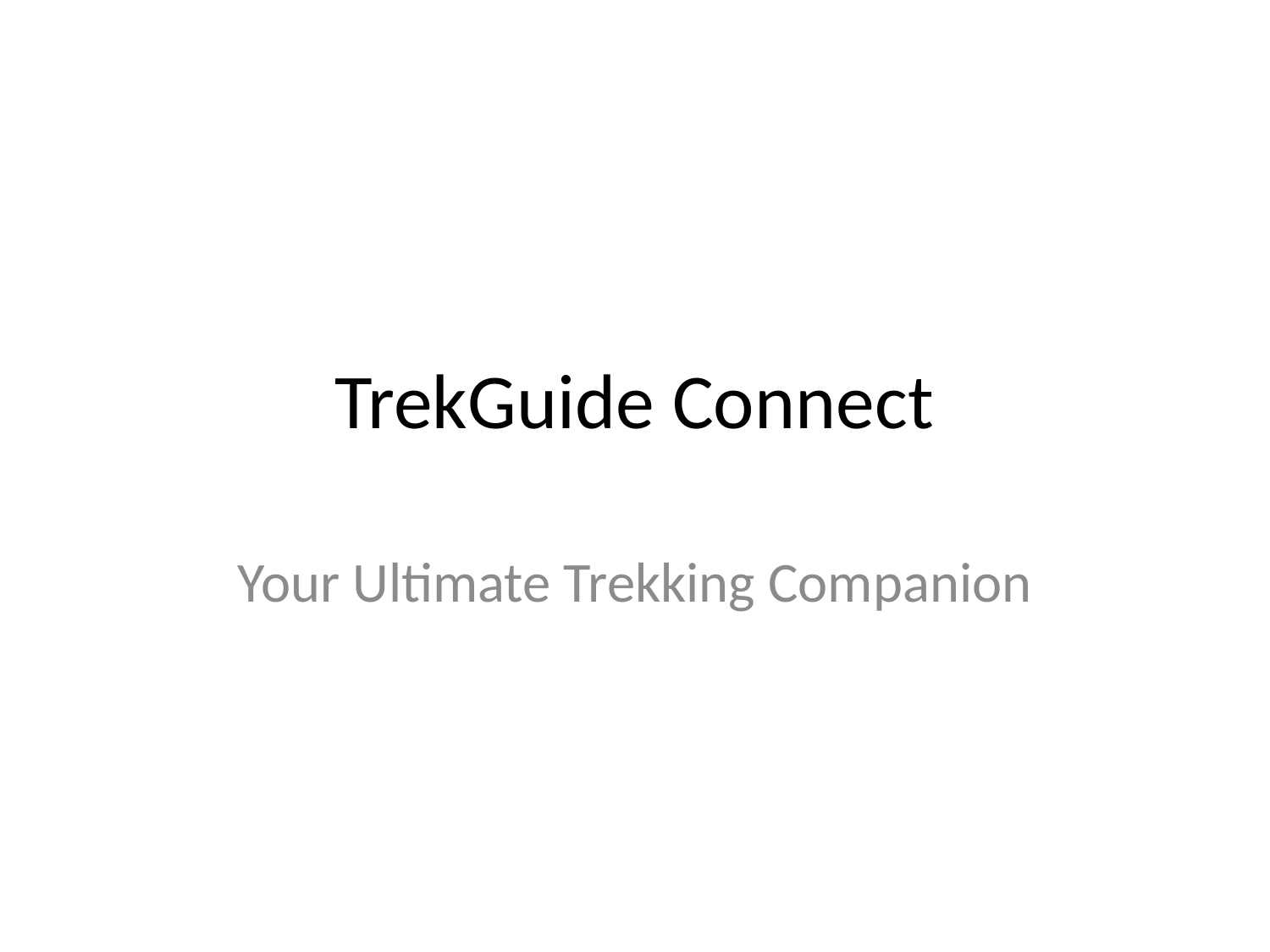

# TrekGuide Connect
Your Ultimate Trekking Companion